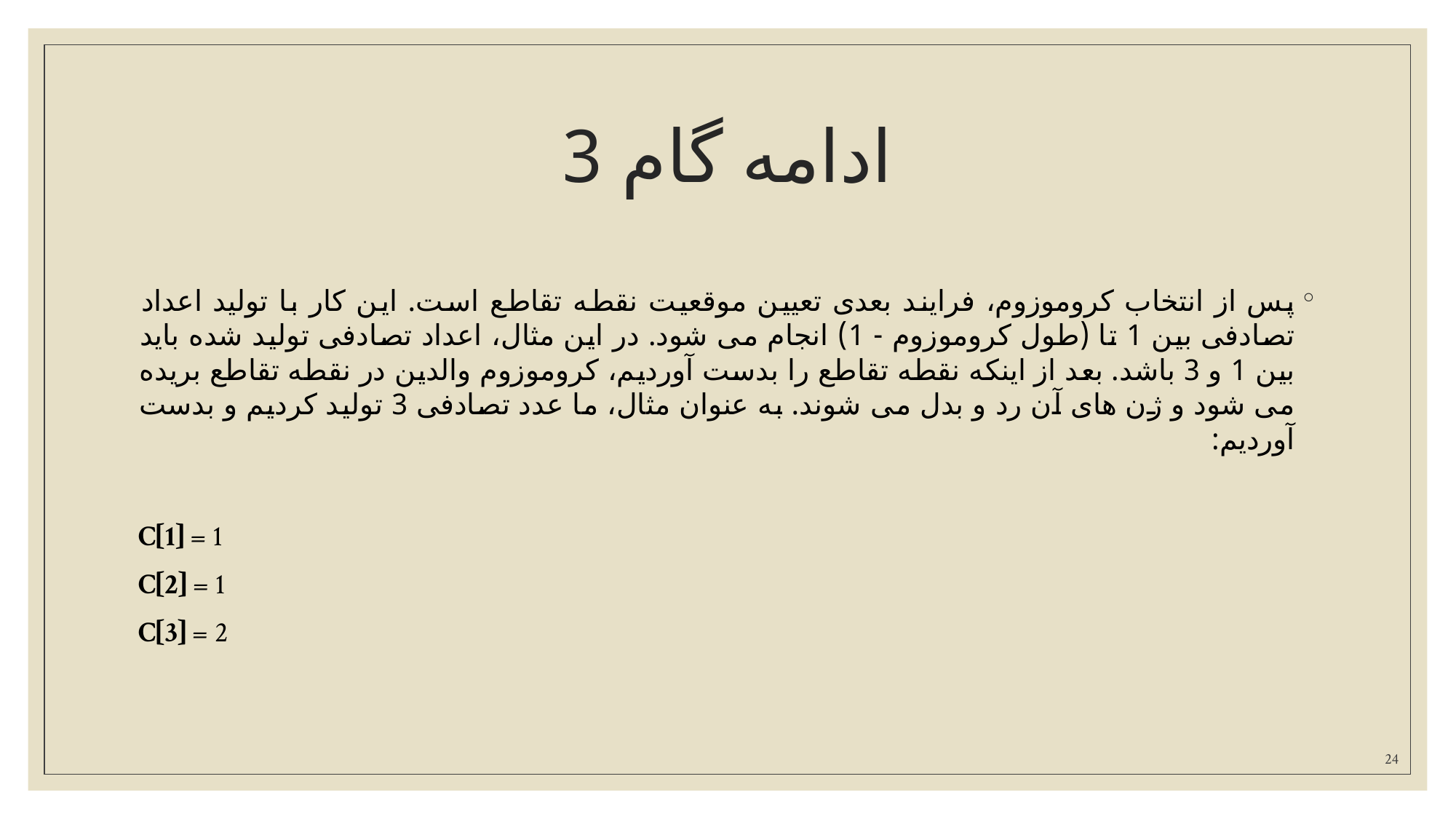

# ادامه گام 3
پس از انتخاب کروموزوم، فرایند بعدی تعیین موقعیت نقطه تقاطع است. این کار با تولید اعداد تصادفی بین 1 تا (طول کروموزوم - 1) انجام می شود. در این مثال، اعداد تصادفی تولید شده باید بین 1 و 3 باشد. بعد از اینکه نقطه تقاطع را بدست آوردیم، کروموزوم والدین در نقطه تقاطع بریده می شود و ژن های آن رد و بدل می شوند. به عنوان مثال، ما عدد تصادفی 3 تولید کردیم و بدست آوردیم:

C[1] = 1
C[2] = 1
C[3] = 2
24